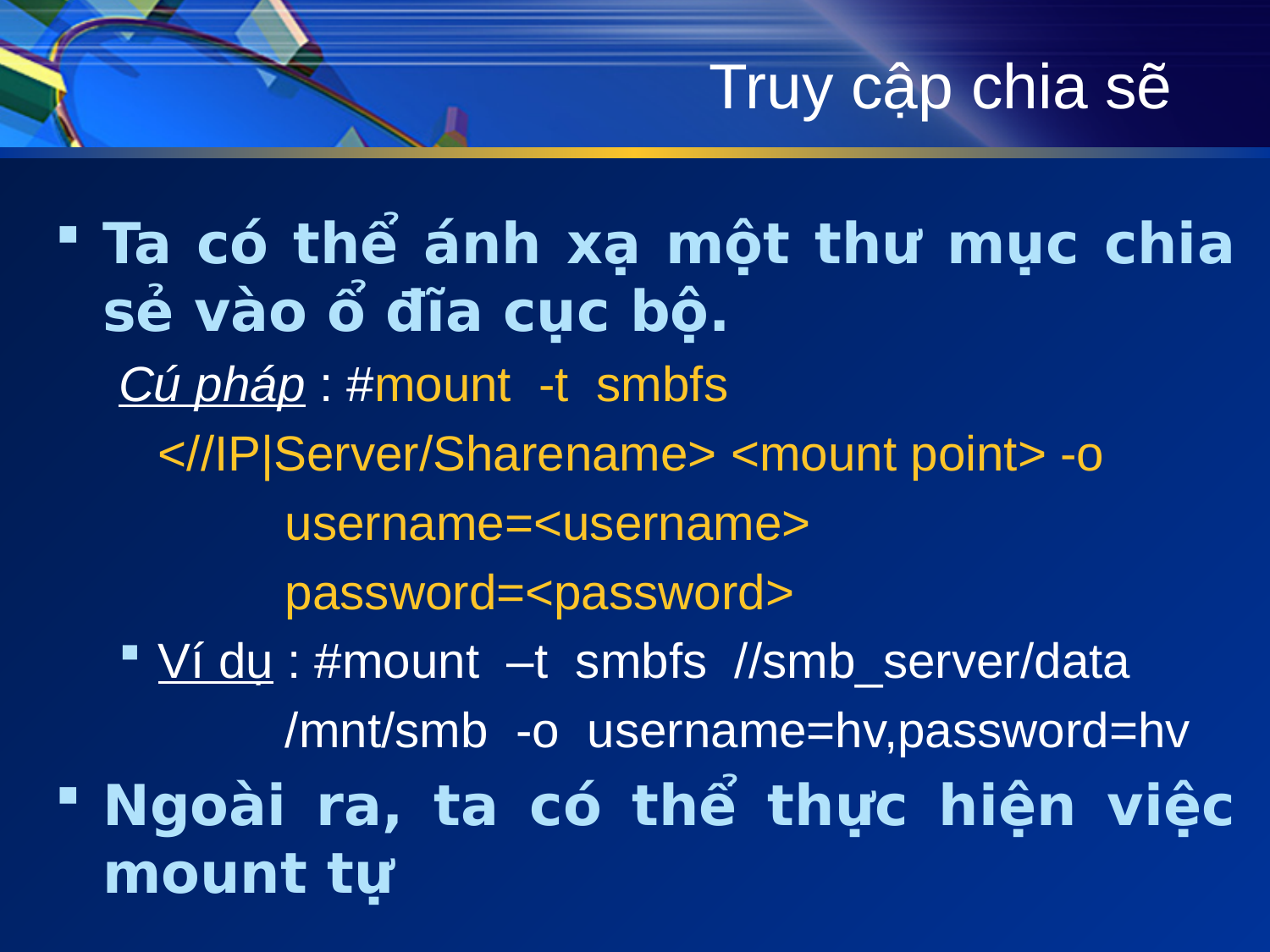

# Truy cập chia sẽ
Ta có thể ánh xạ một thư mục chia sẻ vào ổ đĩa cục bộ.
Cú pháp : #mount  -t  smbfs
	<//IP|Server/Sharename> <mount point> -o
		username=<username>
		password=<password>
Ví dụ : #mount  –t  smbfs  //smb_server/data
		/mnt/smb  -o  username=hv,password=hv
Ngoài ra, ta có thể thực hiện việc mount tự